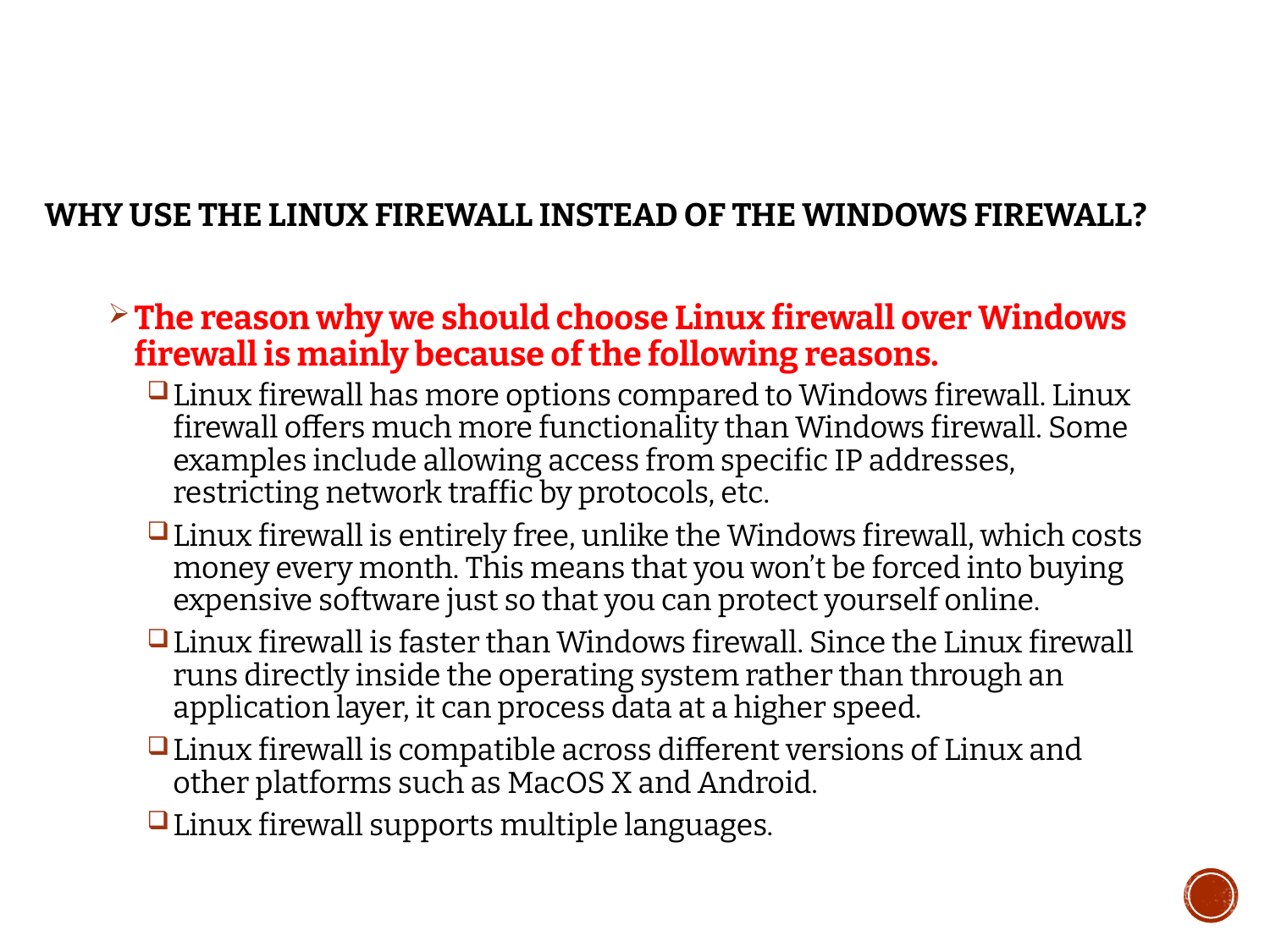

# Why Use The Linux Firewall Instead Of The Windows Firewall?
The reason why we should choose Linux firewall over Windows firewall is mainly because of the following reasons.
Linux firewall has more options compared to Windows firewall. Linux firewall offers much more functionality than Windows firewall. Some examples include allowing access from specific IP addresses, restricting network traffic by protocols, etc.
Linux firewall is entirely free, unlike the Windows firewall, which costs money every month. This means that you won’t be forced into buying expensive software just so that you can protect yourself online.
Linux firewall is faster than Windows firewall. Since the Linux firewall runs directly inside the operating system rather than through an application layer, it can process data at a higher speed.
Linux firewall is compatible across different versions of Linux and other platforms such as MacOS X and Android.
Linux firewall supports multiple languages.